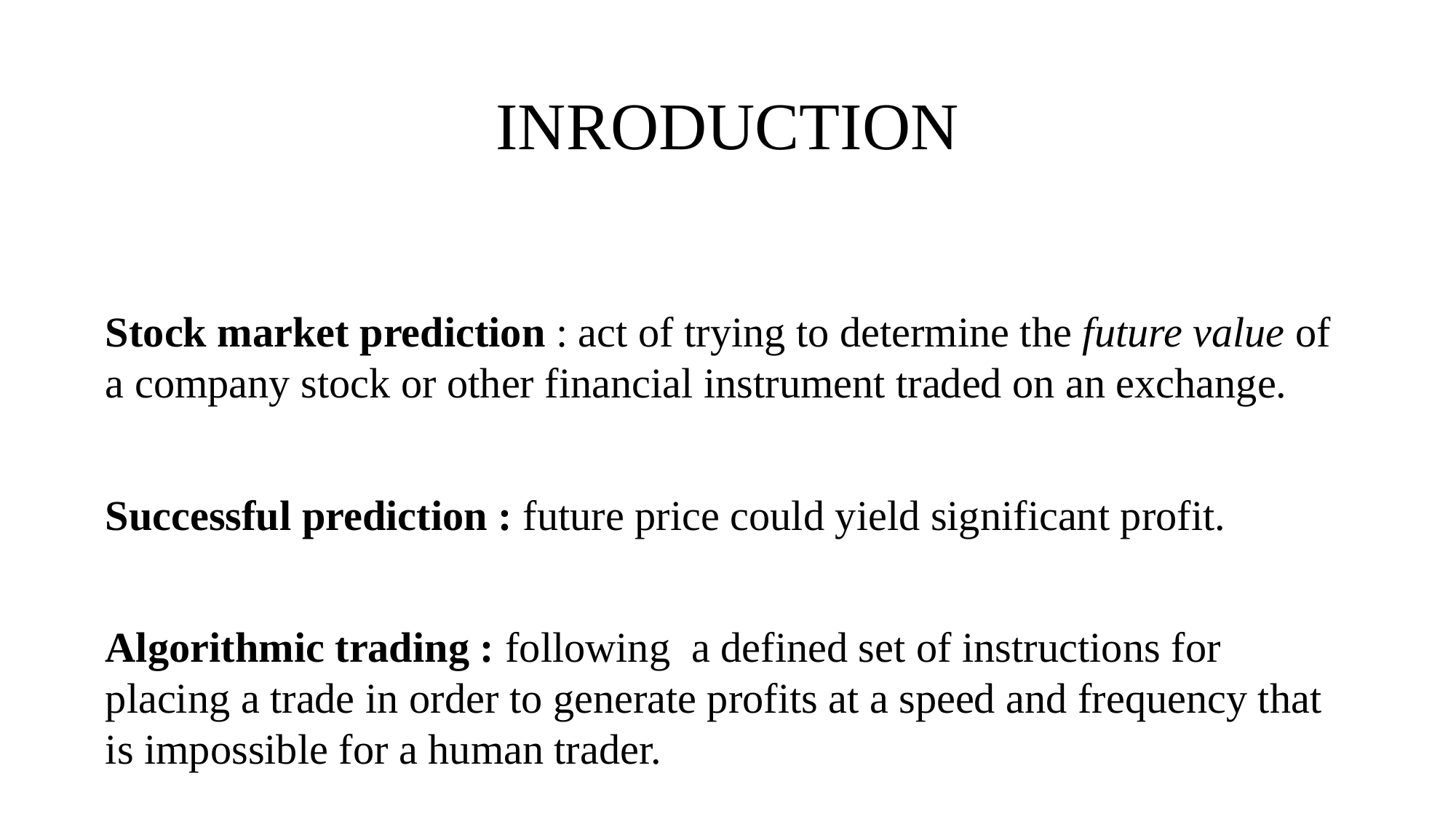

INRODUCTION

Stock market prediction : act of trying to determine the future value of a company stock or other financial instrument traded on an exchange.

Successful prediction : future price could yield significant profit.

Algorithmic trading : following  a defined set of instructions for placing a trade in order to generate profits at a speed and frequency that is impossible for a human trader.